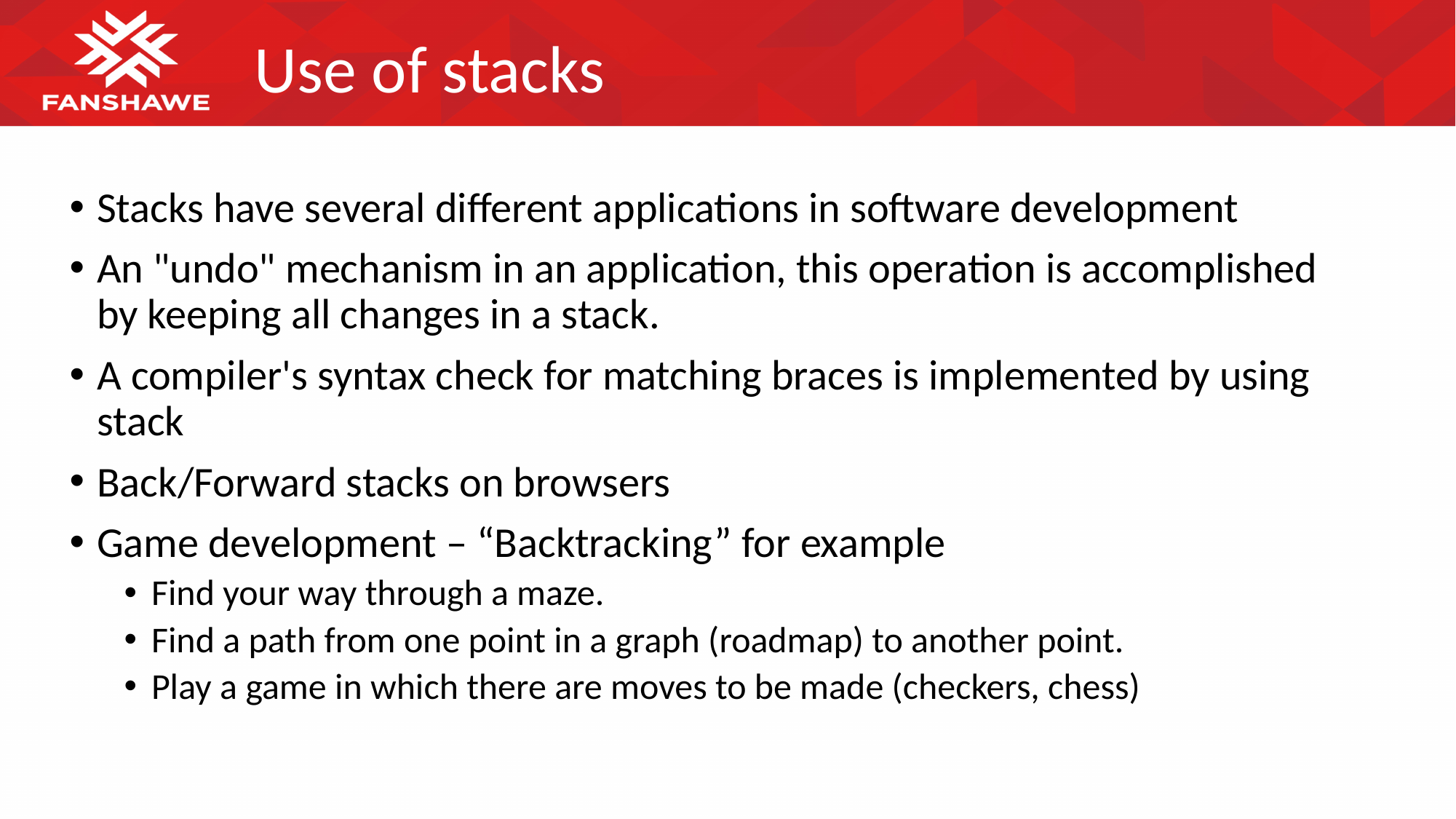

# Use of stacks
Stacks have several different applications in software development
An "undo" mechanism in an application, this operation is accomplished by keeping all changes in a stack.
A compiler's syntax check for matching braces is implemented by using stack
Back/Forward stacks on browsers
Game development – “Backtracking” for example
Find your way through a maze.
Find a path from one point in a graph (roadmap) to another point.
Play a game in which there are moves to be made (checkers, chess)